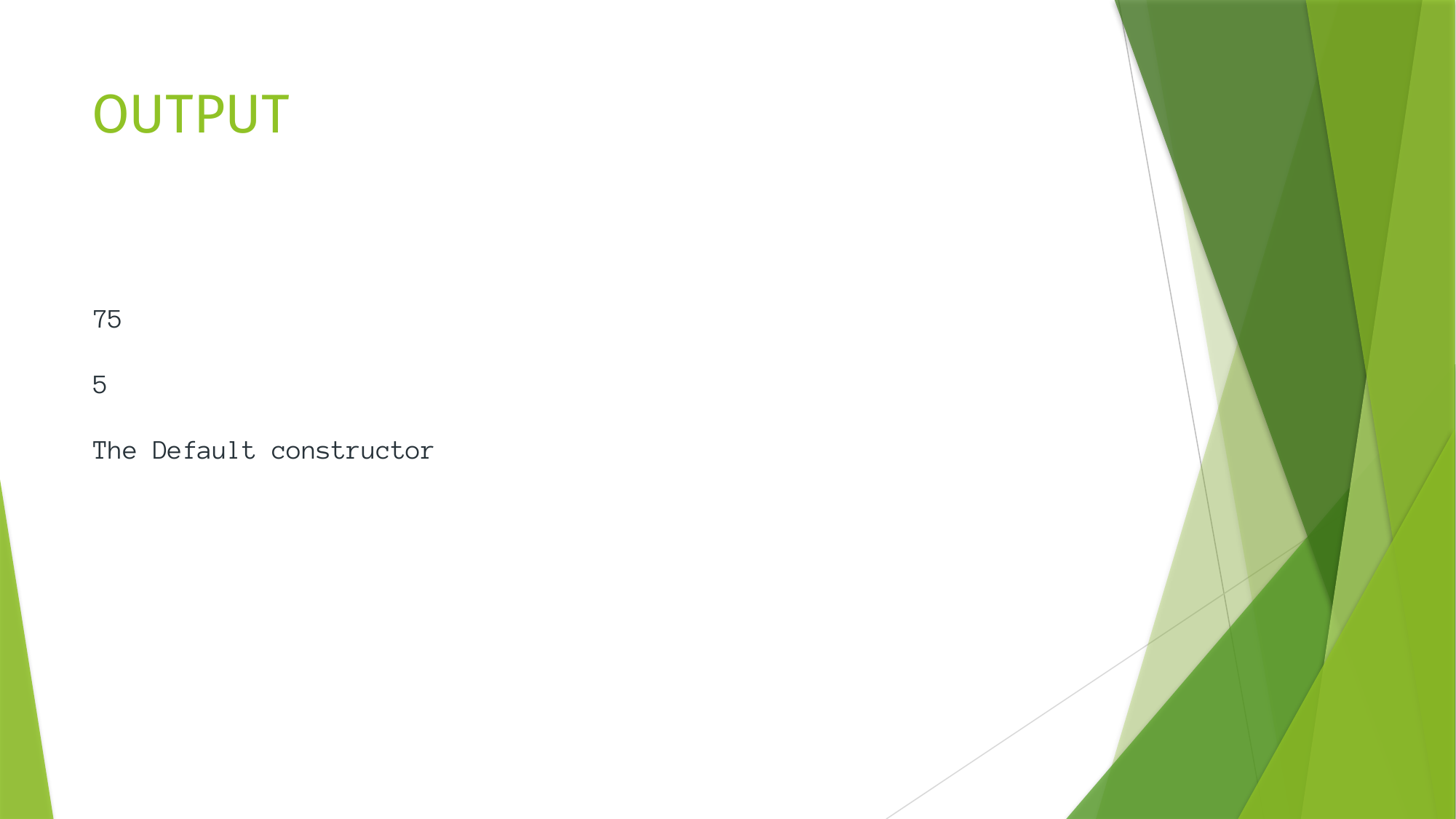

# OUTPUT
75

5

The Default constructor